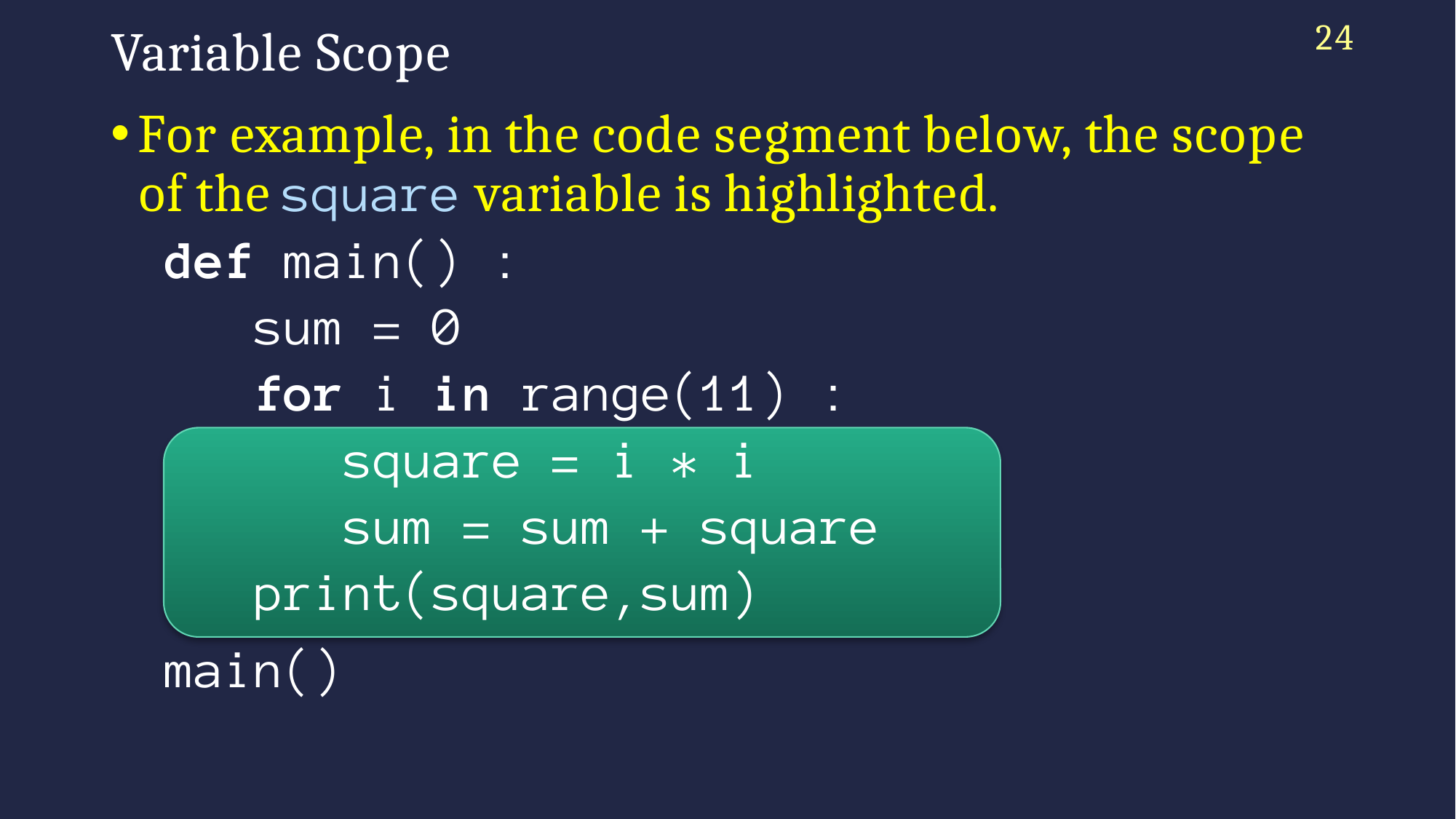

24
# Variable Scope
For example, in the code segment below, the scope of the square variable is highlighted.
def main() :
   sum = 0
   for i in range(11) :
      square = i * i
      sum = sum + square
   print(square,sum)
main()